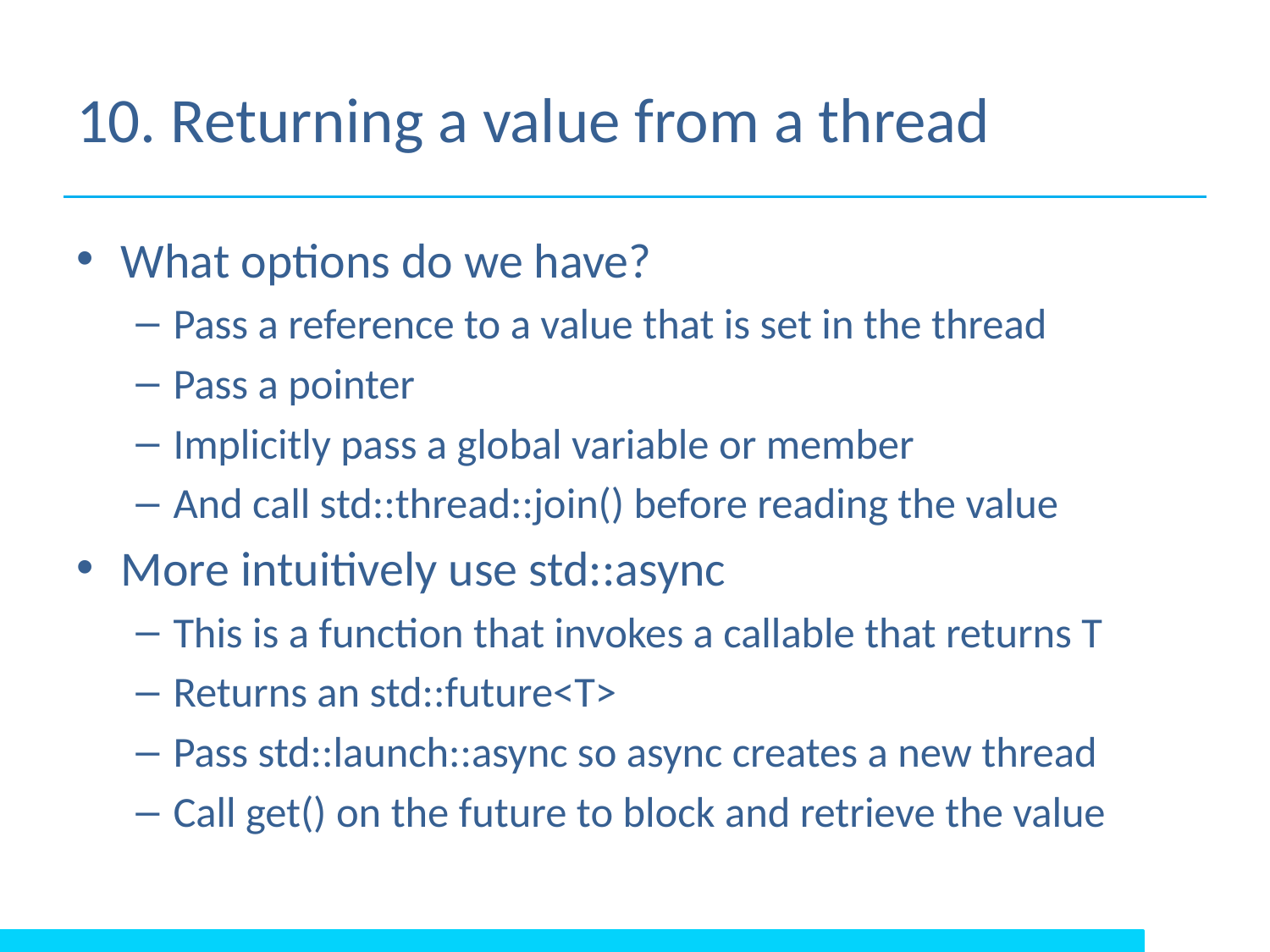

# 10. Returning a value from a thread
What options do we have?
Pass a reference to a value that is set in the thread
Pass a pointer
Implicitly pass a global variable or member
And call std::thread::join() before reading the value
More intuitively use std::async
This is a function that invokes a callable that returns T
Returns an std::future<T>
Pass std::launch::async so async creates a new thread
Call get() on the future to block and retrieve the value